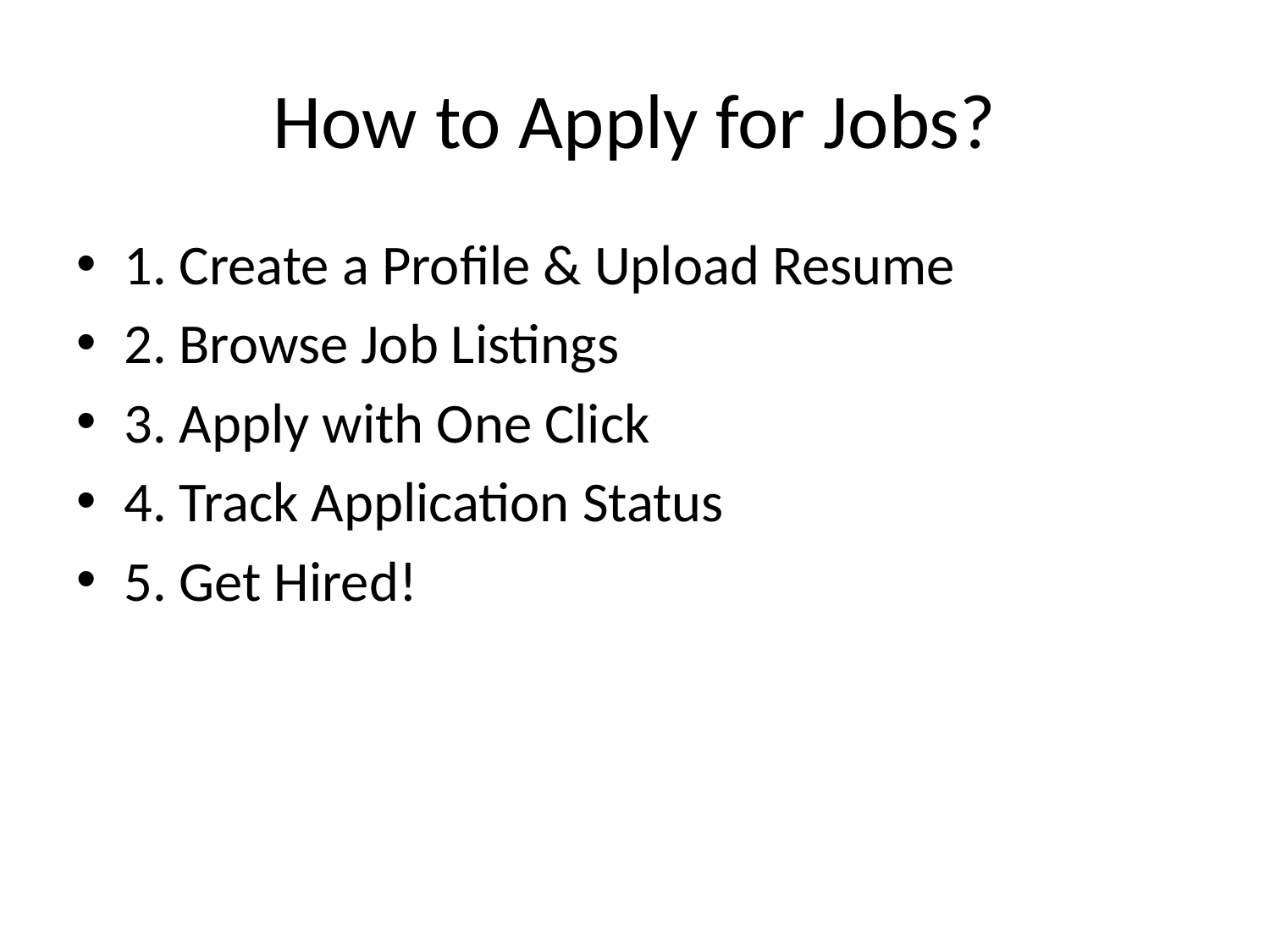

# How to Apply for Jobs?
1. Create a Profile & Upload Resume
2. Browse Job Listings
3. Apply with One Click
4. Track Application Status
5. Get Hired!